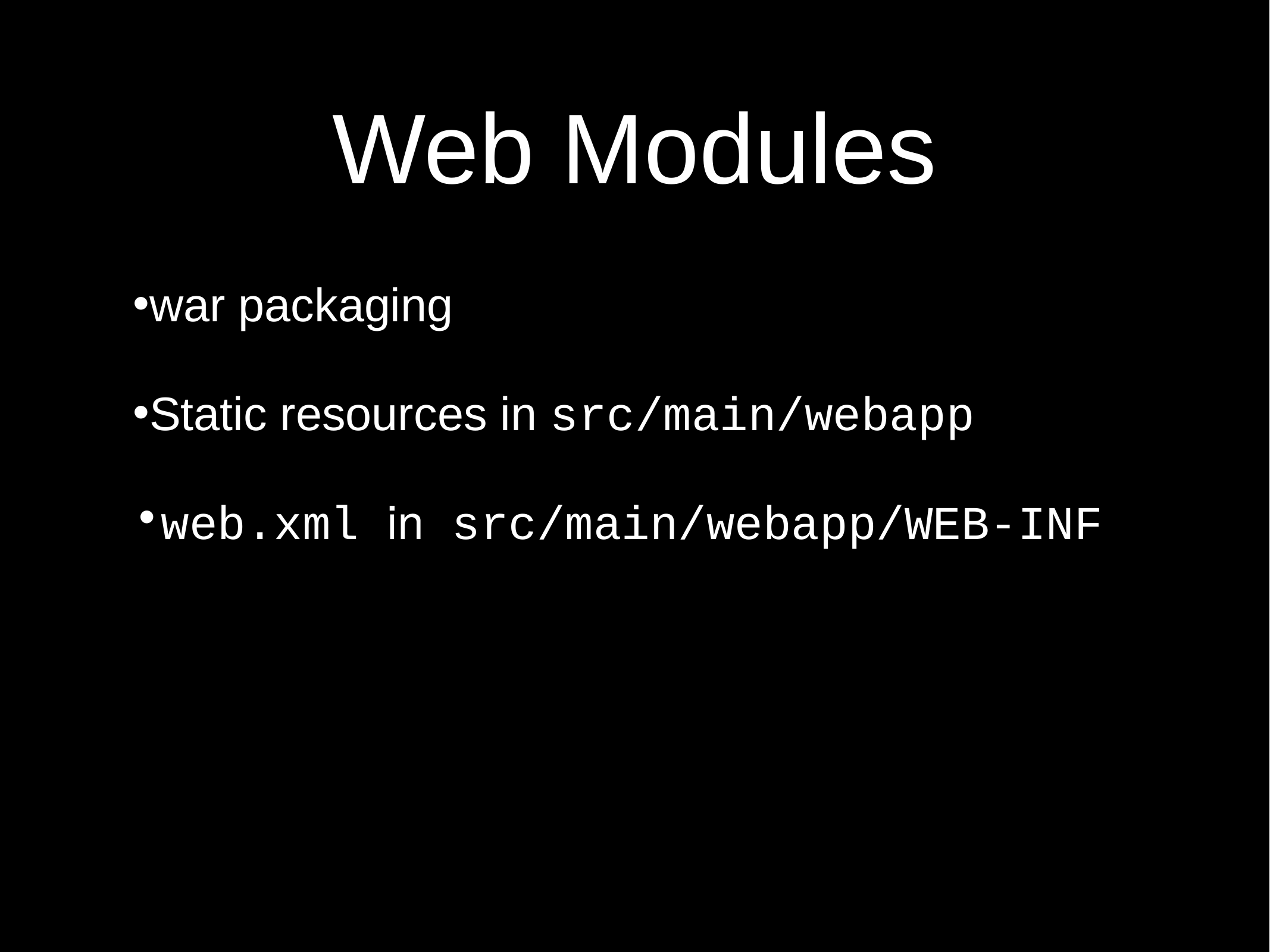

# Web Modules
war packaging
Static resources in src/main/webapp
web.xml in src/main/webapp/WEB-INF